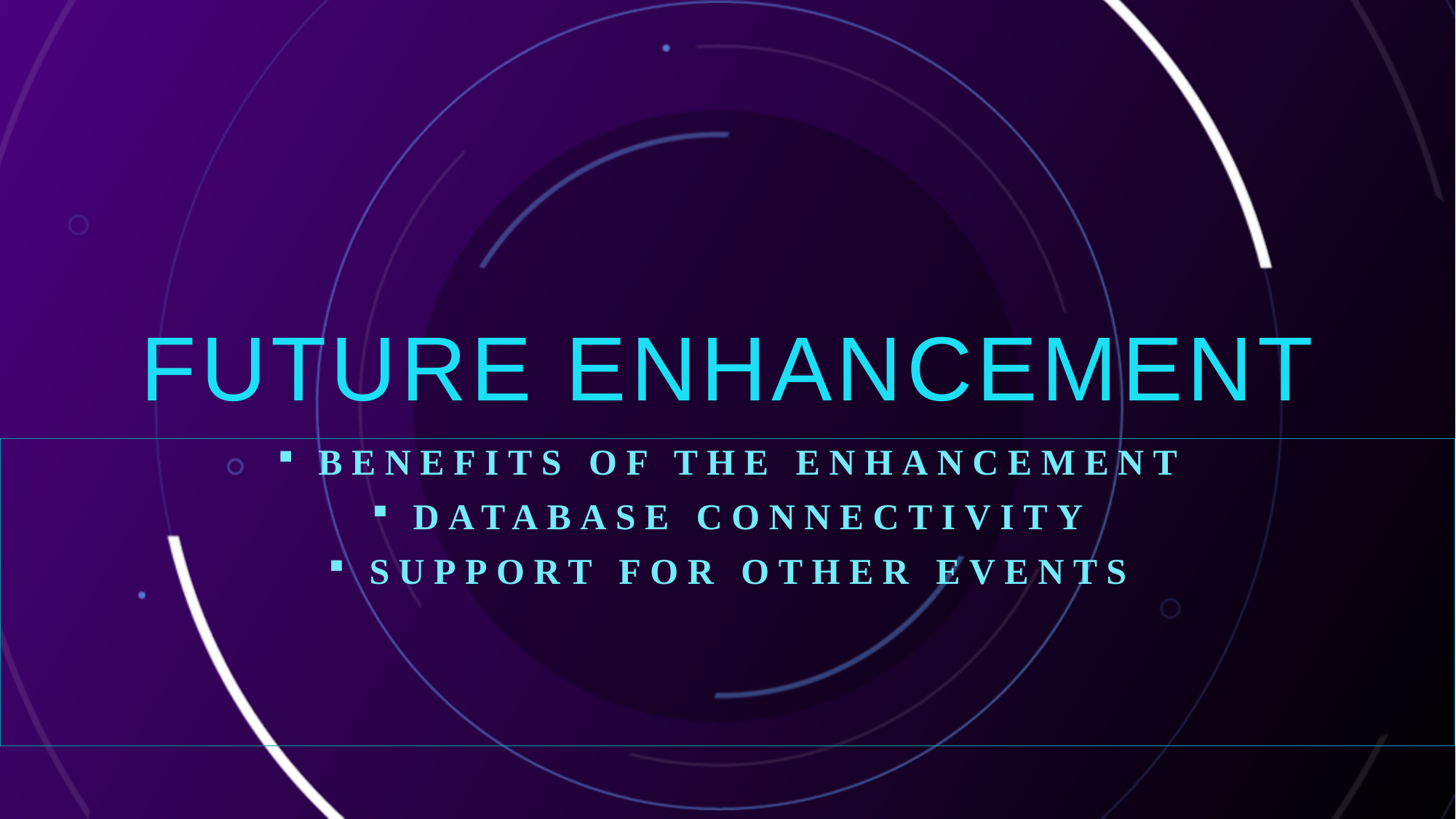

# FUTURE ENHANCEMENT
Benefits of the Enhancement
Database Connectivity
Support for Other Events